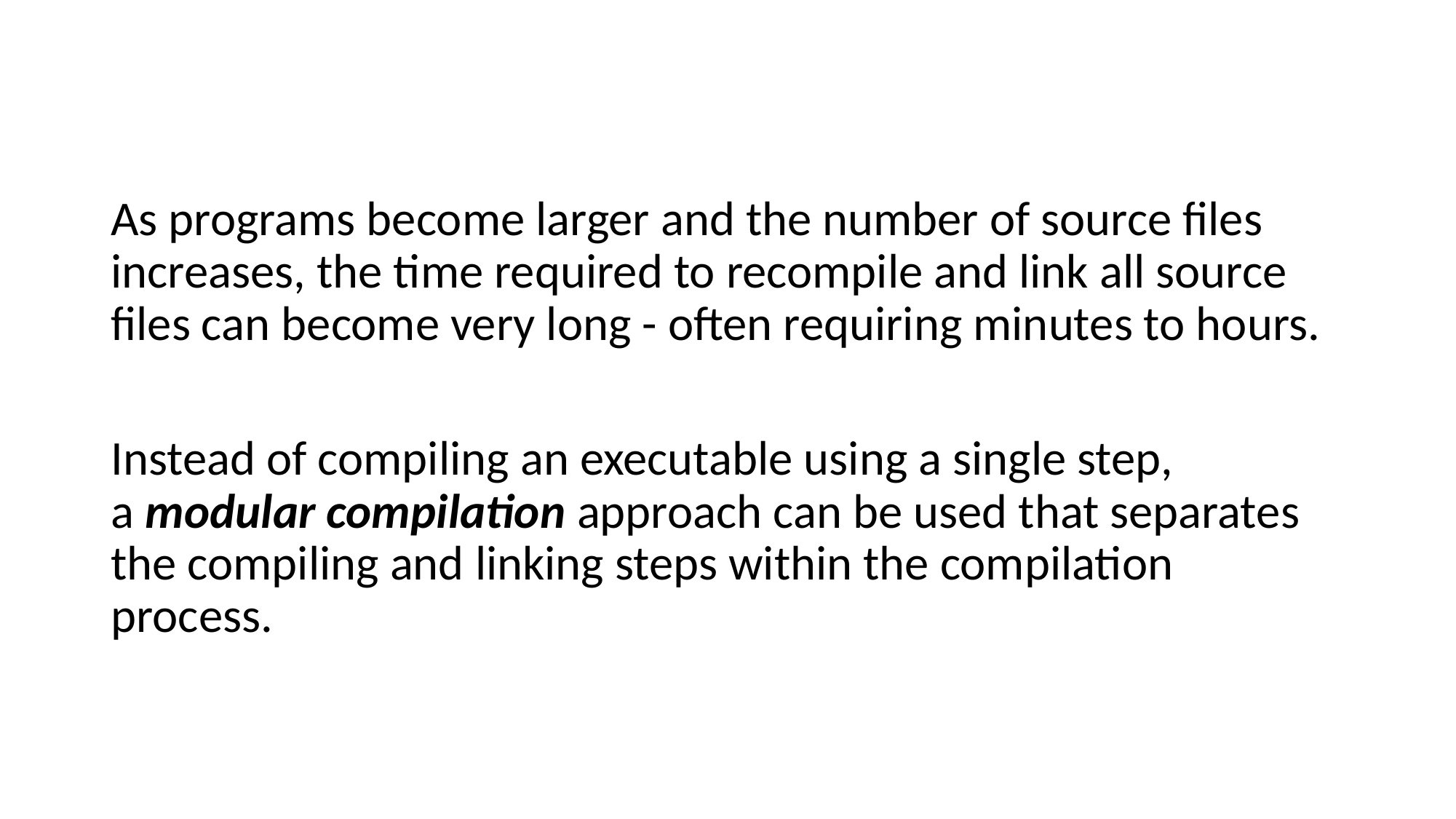

As programs become larger and the number of source files increases, the time required to recompile and link all source files can become very long - often requiring minutes to hours.

Instead of compiling an executable using a single step, a modular compilation approach can be used that separates the compiling and linking steps within the compilation process.